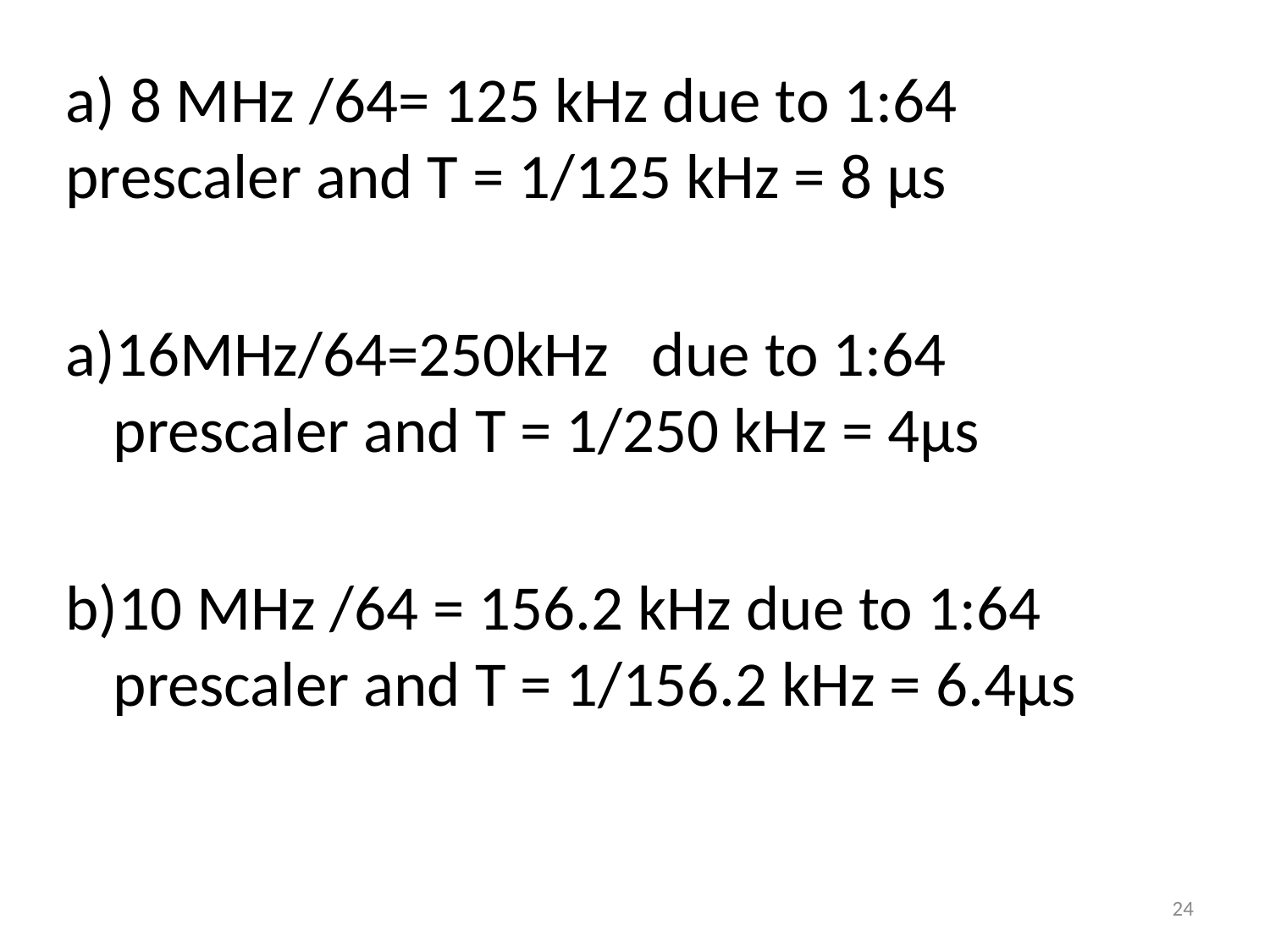

a) 8 MHz /64= 125 kHz due to 1:64  prescaler and T = 1/125 kHz = 8 µs

16MHz/64=250kHz   due to 1:64  prescaler and T = 1/250 kHz = 4µs

10 MHz /64 = 156.2 kHz due to 1:64  prescaler and T = 1/156.2 kHz = 6.4µs
24